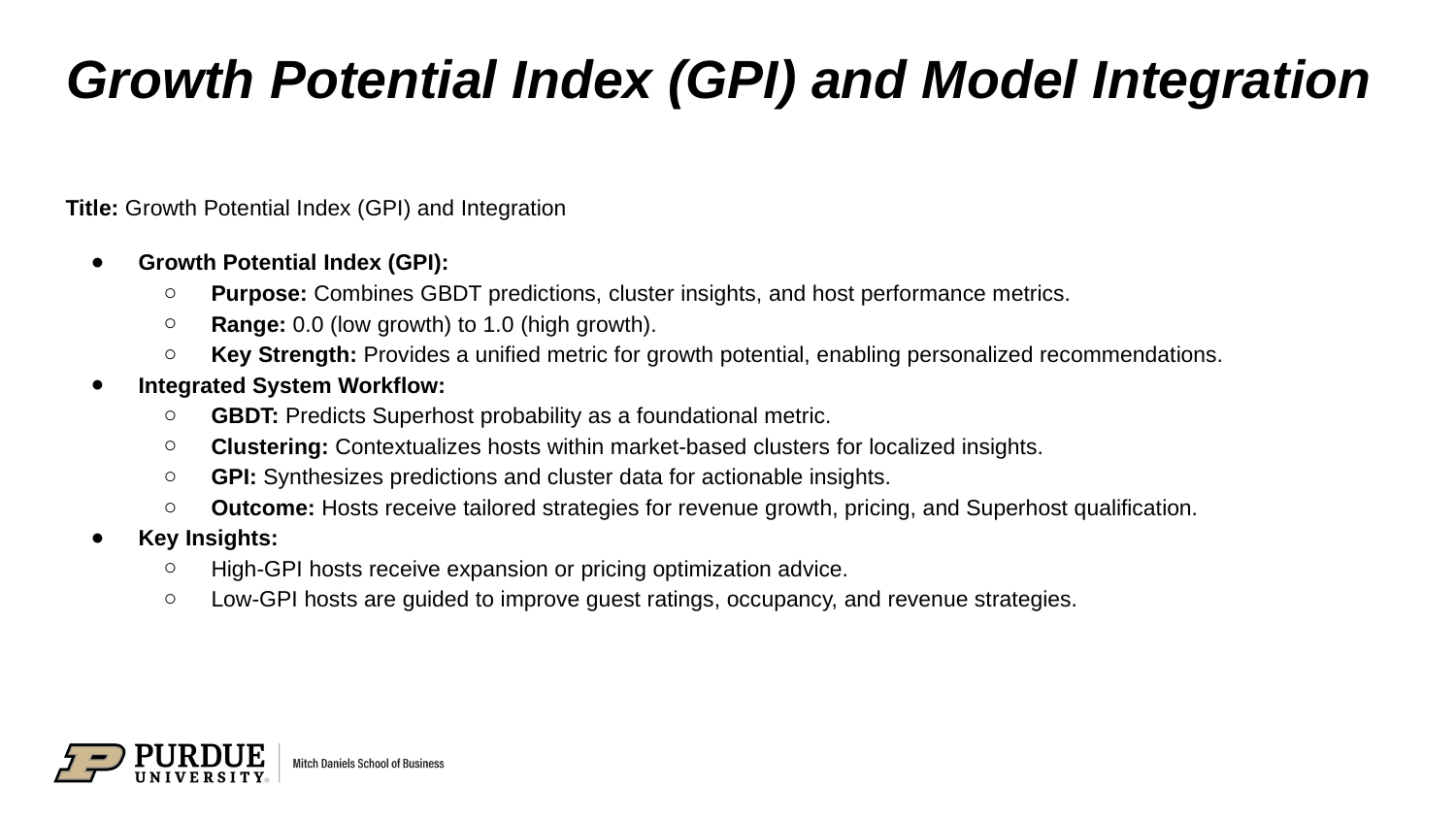

# Growth Potential Index (GPI) and Model Integration
Title: Growth Potential Index (GPI) and Integration
Growth Potential Index (GPI):
Purpose: Combines GBDT predictions, cluster insights, and host performance metrics.
Range: 0.0 (low growth) to 1.0 (high growth).
Key Strength: Provides a unified metric for growth potential, enabling personalized recommendations.
Integrated System Workflow:
GBDT: Predicts Superhost probability as a foundational metric.
Clustering: Contextualizes hosts within market-based clusters for localized insights.
GPI: Synthesizes predictions and cluster data for actionable insights.
Outcome: Hosts receive tailored strategies for revenue growth, pricing, and Superhost qualification.
Key Insights:
High-GPI hosts receive expansion or pricing optimization advice.
Low-GPI hosts are guided to improve guest ratings, occupancy, and revenue strategies.